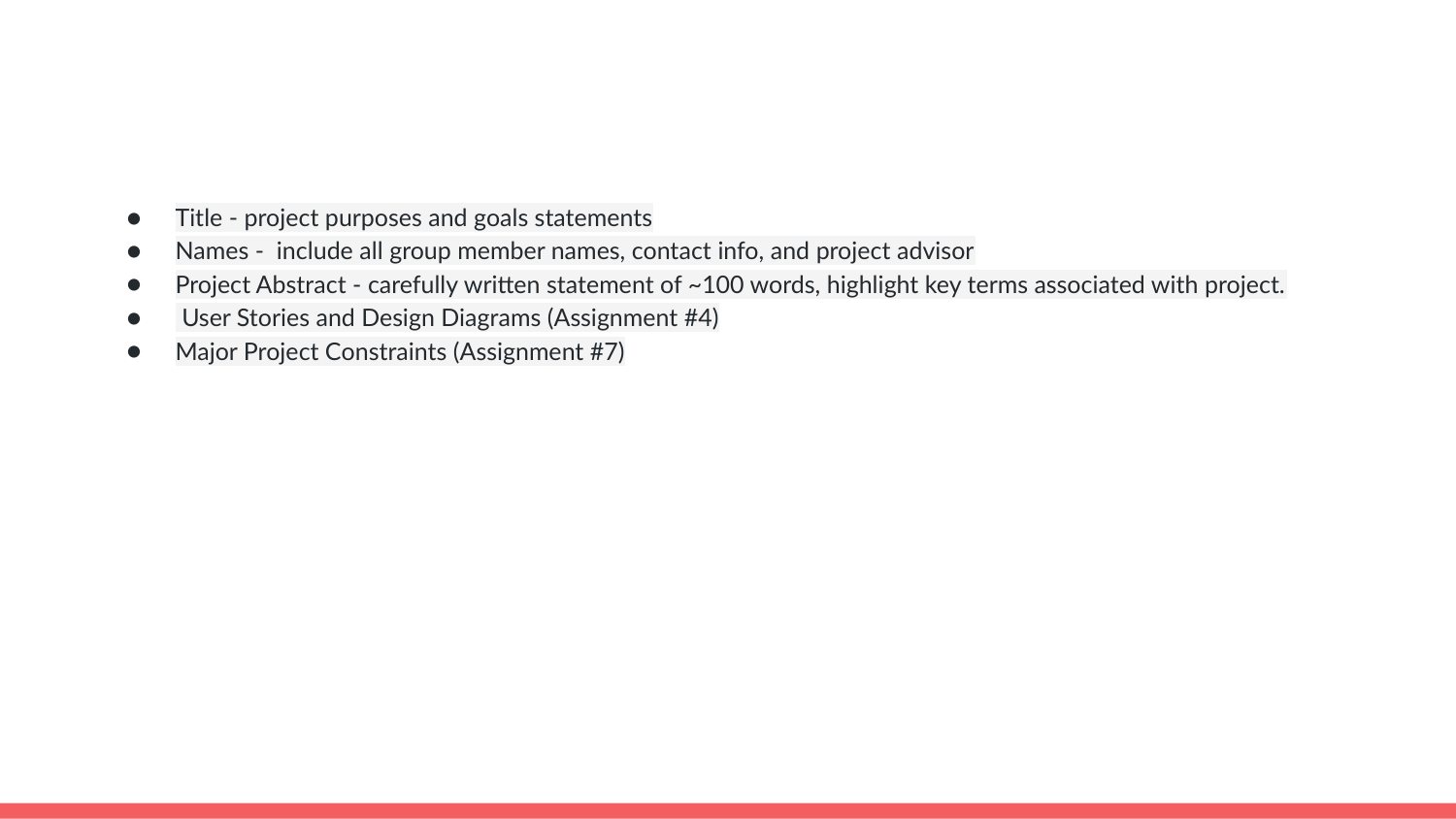

#
Title - project purposes and goals statements
Names -  include all group member names, contact info, and project advisor
Project Abstract - carefully written statement of ~100 words, highlight key terms associated with project.
 User Stories and Design Diagrams (Assignment #4)
Major Project Constraints (Assignment #7)